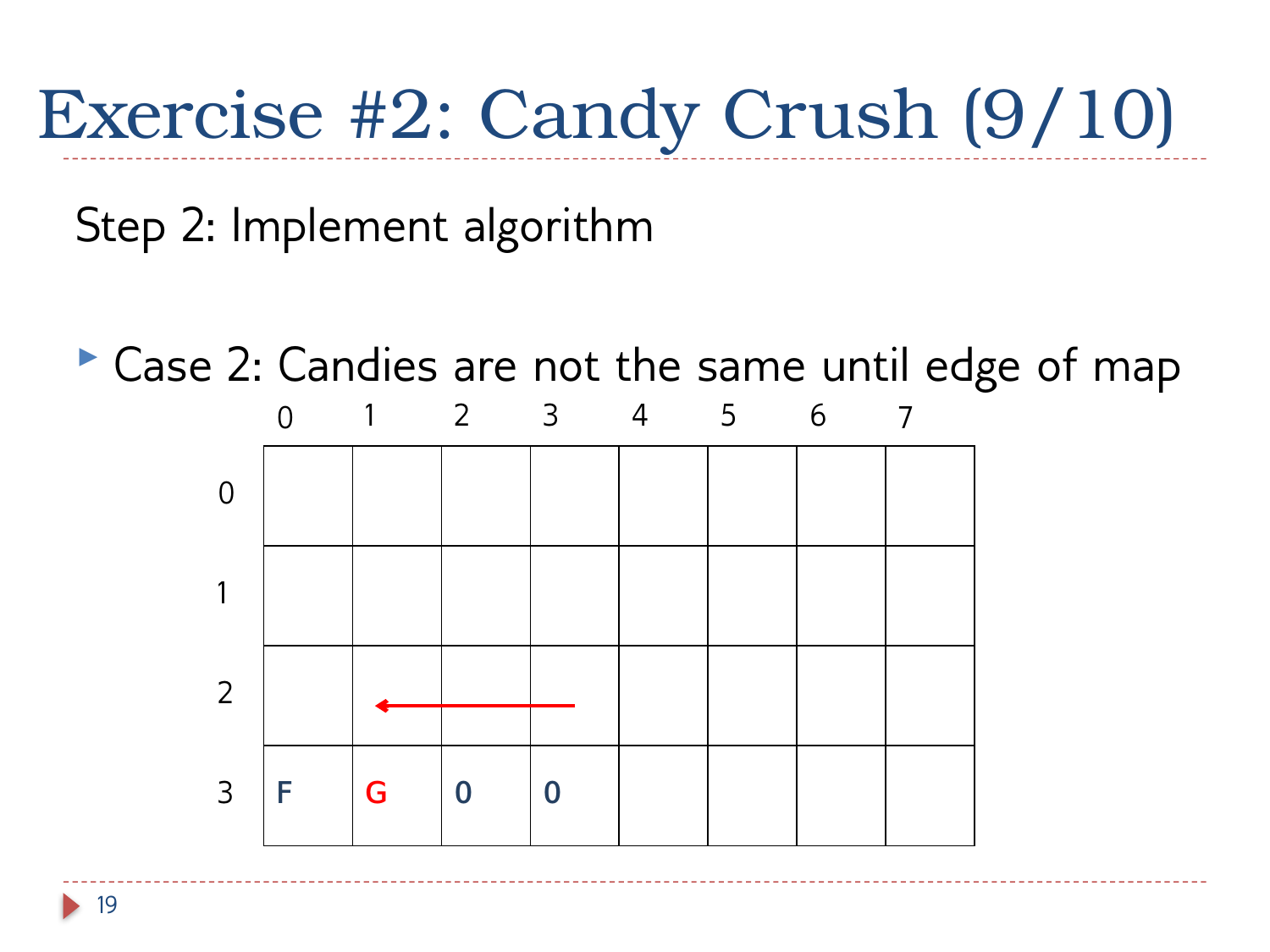

# Exercise #2: Candy Crush (9/10)
Step 2: Implement algorithm

Case 2: Candies are not the same until edge of map
|  | 0 | 1 | 2 | 3 | 4 | 5 | 6 | 7 |
| --- | --- | --- | --- | --- | --- | --- | --- | --- |
| 0 |  |  |  |  |  |  |  |  |
| 1 |  |  |  |  |  |  |  |  |
| 2 |  |  |  |  |  |  |  |  |
| 3 | F | G | 0 | 0 |  |  |  |  |
19